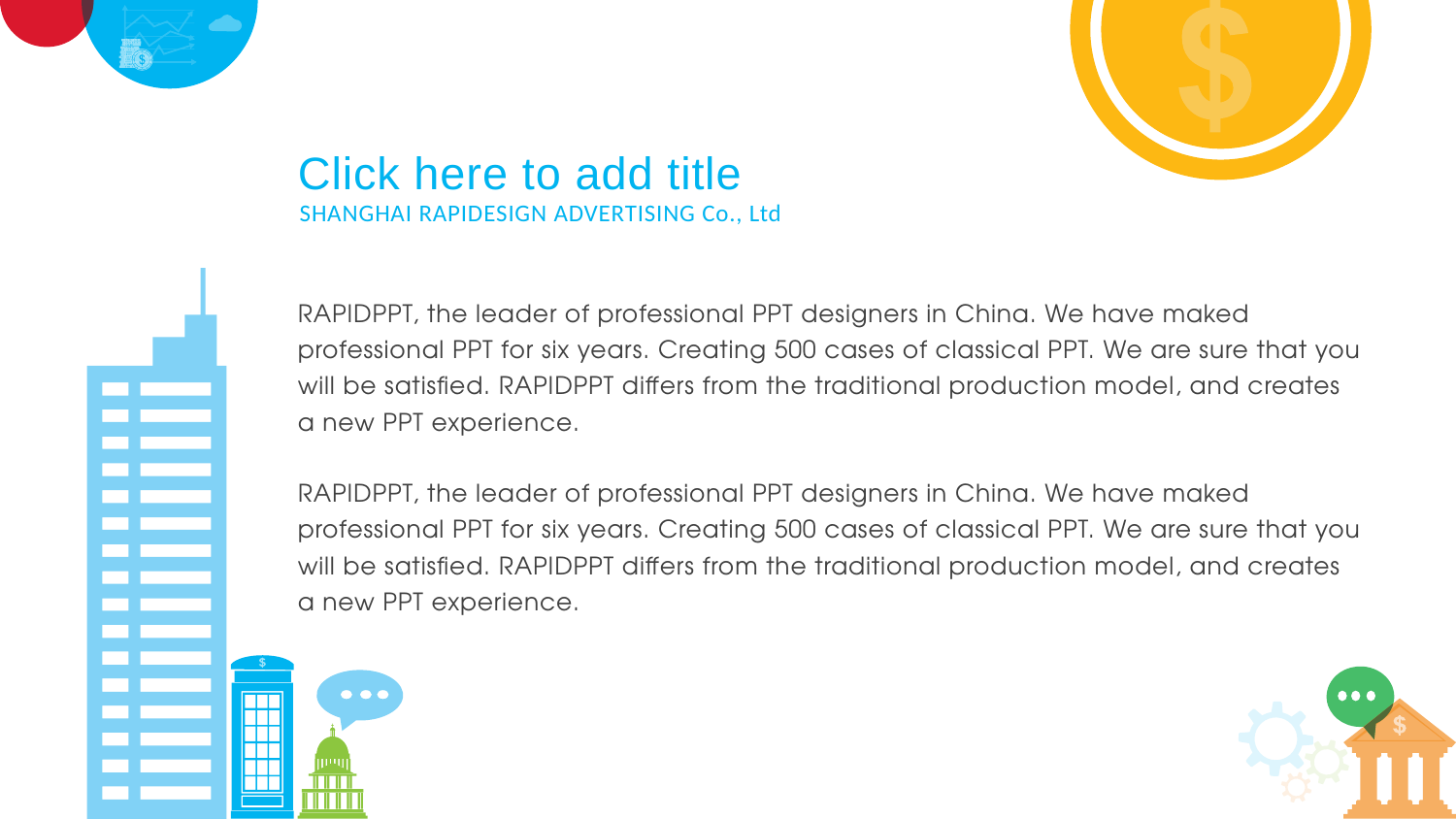

Click here to add title
SHANGHAI RAPIDESIGN ADVERTISING Co., Ltd

RAPIDPPT, the leader of professional PPT designers in China. We have maked
professional PPT for six years. Creating 500 cases of classical PPT. We are sure that you
will be satisfied. RAPIDPPT differs from the traditional production model, and creates
a new PPT experience.
RAPIDPPT, the leader of professional PPT designers in China. We have maked
professional PPT for six years. Creating 500 cases of classical PPT. We are sure that you
will be satisfied. RAPIDPPT differs from the traditional production model, and creates
a new PPT experience.